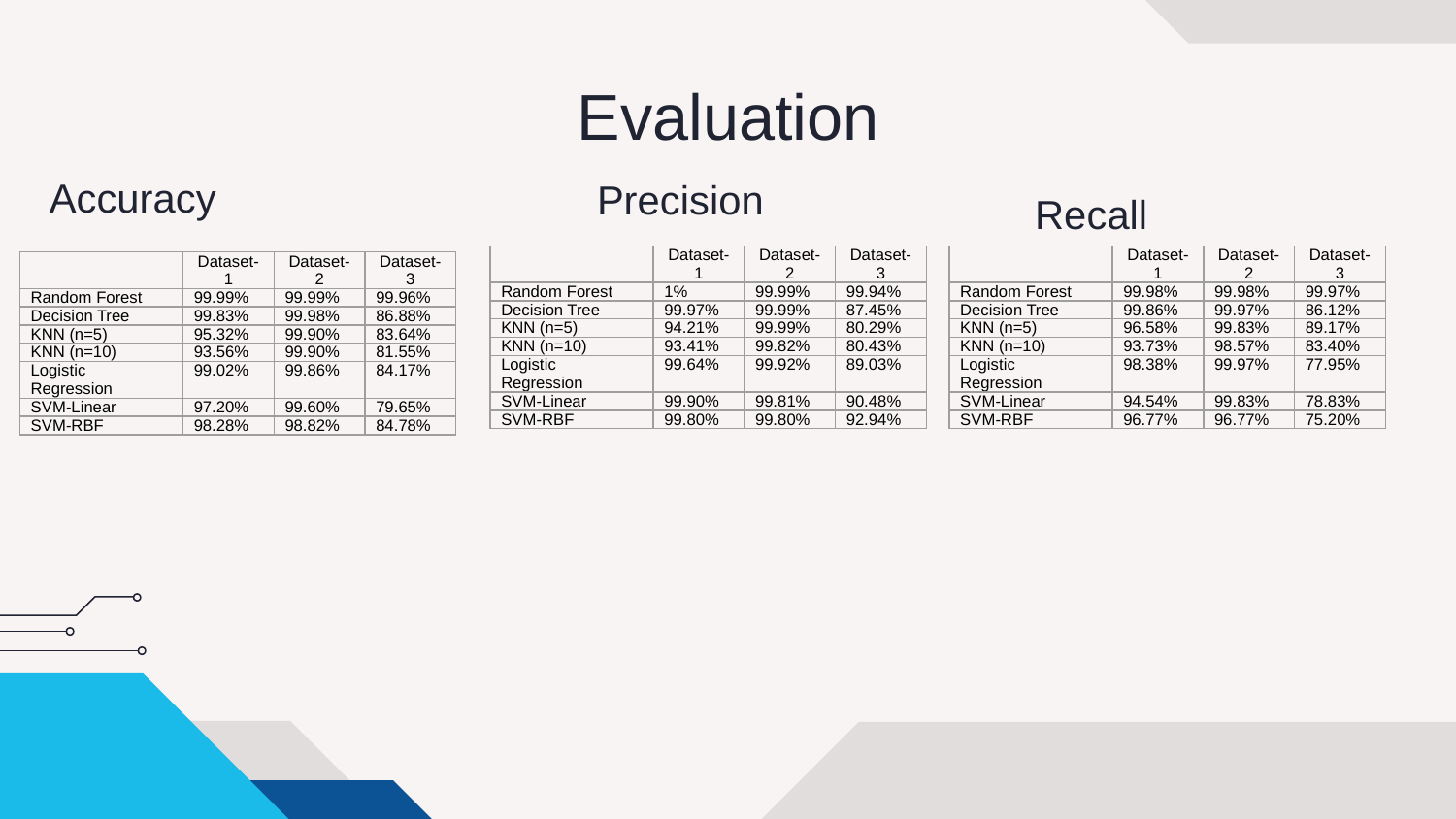

# Evaluation
Accuracy
Precision
Recall
|  | Dataset-1 | Dataset-2 | Dataset-3 |
| --- | --- | --- | --- |
| Random Forest | 1% | 99.99% | 99.94% |
| Decision Tree | 99.97% | 99.99% | 87.45% |
| KNN (n=5) | 94.21% | 99.99% | 80.29% |
| KNN (n=10) | 93.41% | 99.82% | 80.43% |
| Logistic Regression | 99.64% | 99.92% | 89.03% |
| SVM-Linear | 99.90% | 99.81% | 90.48% |
| SVM-RBF | 99.80% | 99.80% | 92.94% |
|  | Dataset-1 | Dataset-2 | Dataset-3 |
| --- | --- | --- | --- |
| Random Forest | 99.98% | 99.98% | 99.97% |
| Decision Tree | 99.86% | 99.97% | 86.12% |
| KNN (n=5) | 96.58% | 99.83% | 89.17% |
| KNN (n=10) | 93.73% | 98.57% | 83.40% |
| Logistic Regression | 98.38% | 99.97% | 77.95% |
| SVM-Linear | 94.54% | 99.83% | 78.83% |
| SVM-RBF | 96.77% | 96.77% | 75.20% |
|  | Dataset-1 | Dataset-2 | Dataset-3 |
| --- | --- | --- | --- |
| Random Forest | 99.99% | 99.99% | 99.96% |
| Decision Tree | 99.83% | 99.98% | 86.88% |
| KNN (n=5) | 95.32% | 99.90% | 83.64% |
| KNN (n=10) | 93.56% | 99.90% | 81.55% |
| Logistic Regression | 99.02% | 99.86% | 84.17% |
| SVM-Linear | 97.20% | 99.60% | 79.65% |
| SVM-RBF | 98.28% | 98.82% | 84.78% |